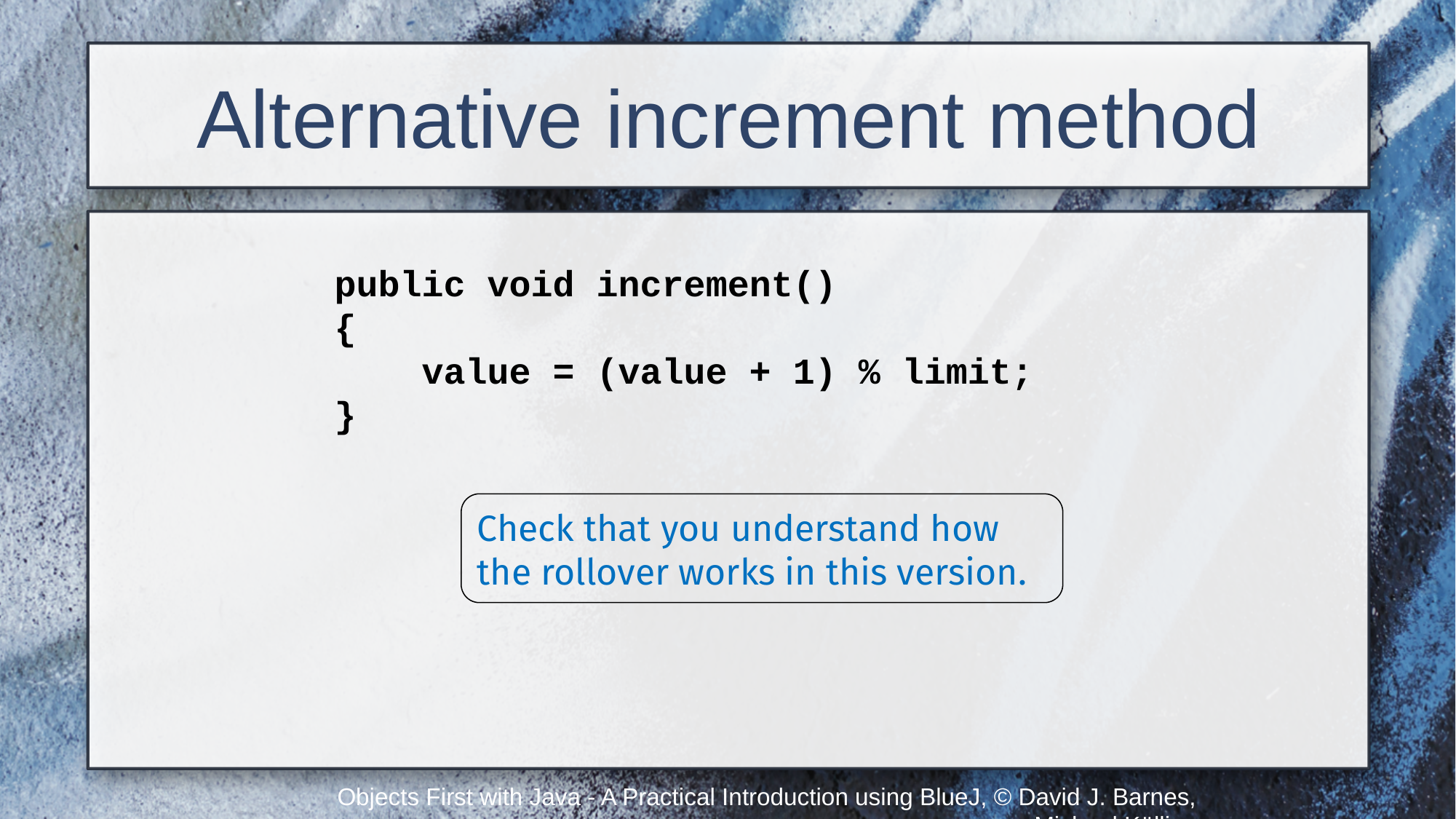

# Alternative increment method
public void increment()
{
    value = (value + 1) % limit;
}
Check that you understand how the rollover works in this version.